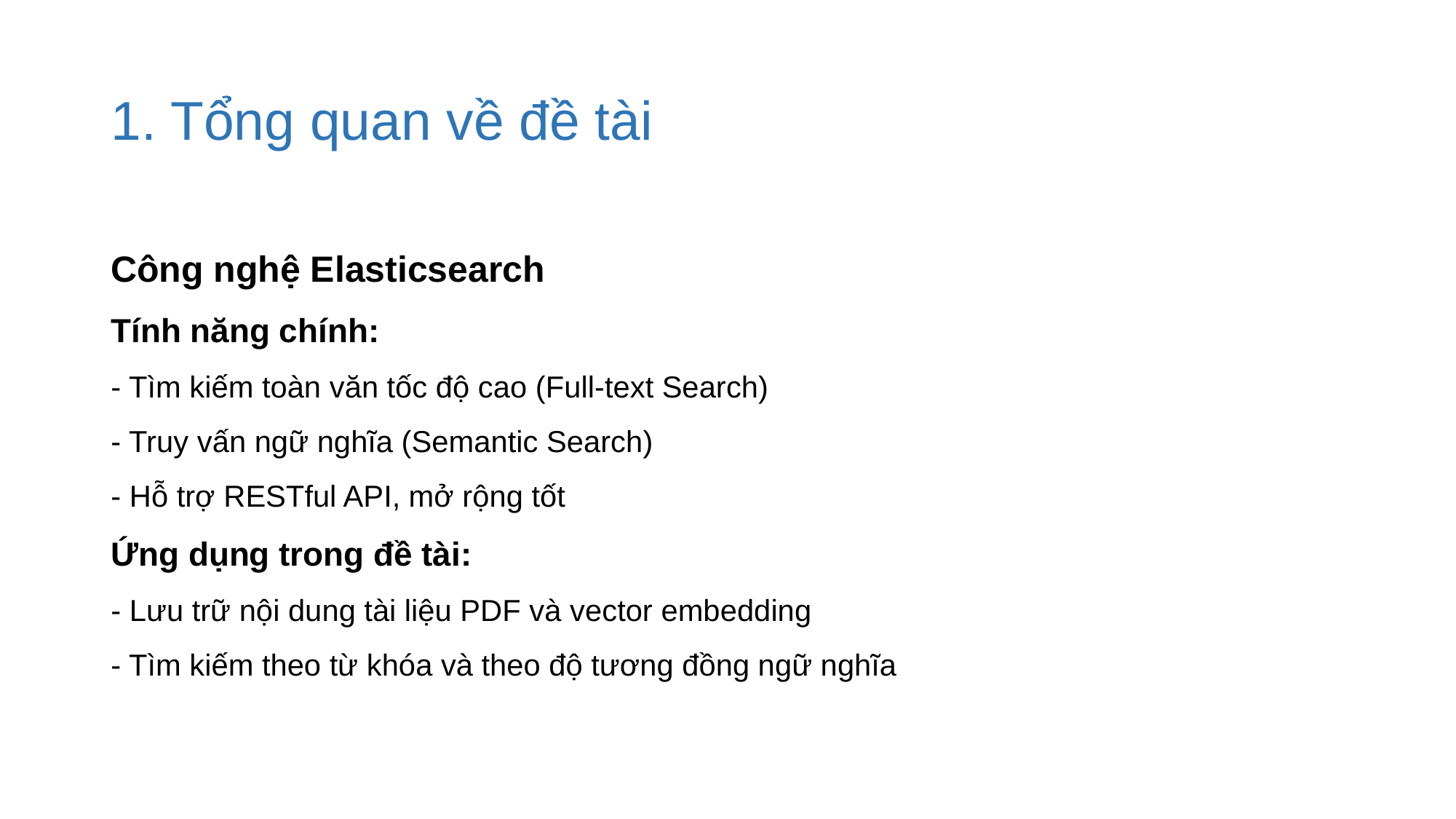

# 1. Tổng quan về đề tài
Công nghệ Elasticsearch
Tính năng chính:
- Tìm kiếm toàn văn tốc độ cao (Full-text Search)
- Truy vấn ngữ nghĩa (Semantic Search)
- Hỗ trợ RESTful API, mở rộng tốt
Ứng dụng trong đề tài:
- Lưu trữ nội dung tài liệu PDF và vector embedding
- Tìm kiếm theo từ khóa và theo độ tương đồng ngữ nghĩa